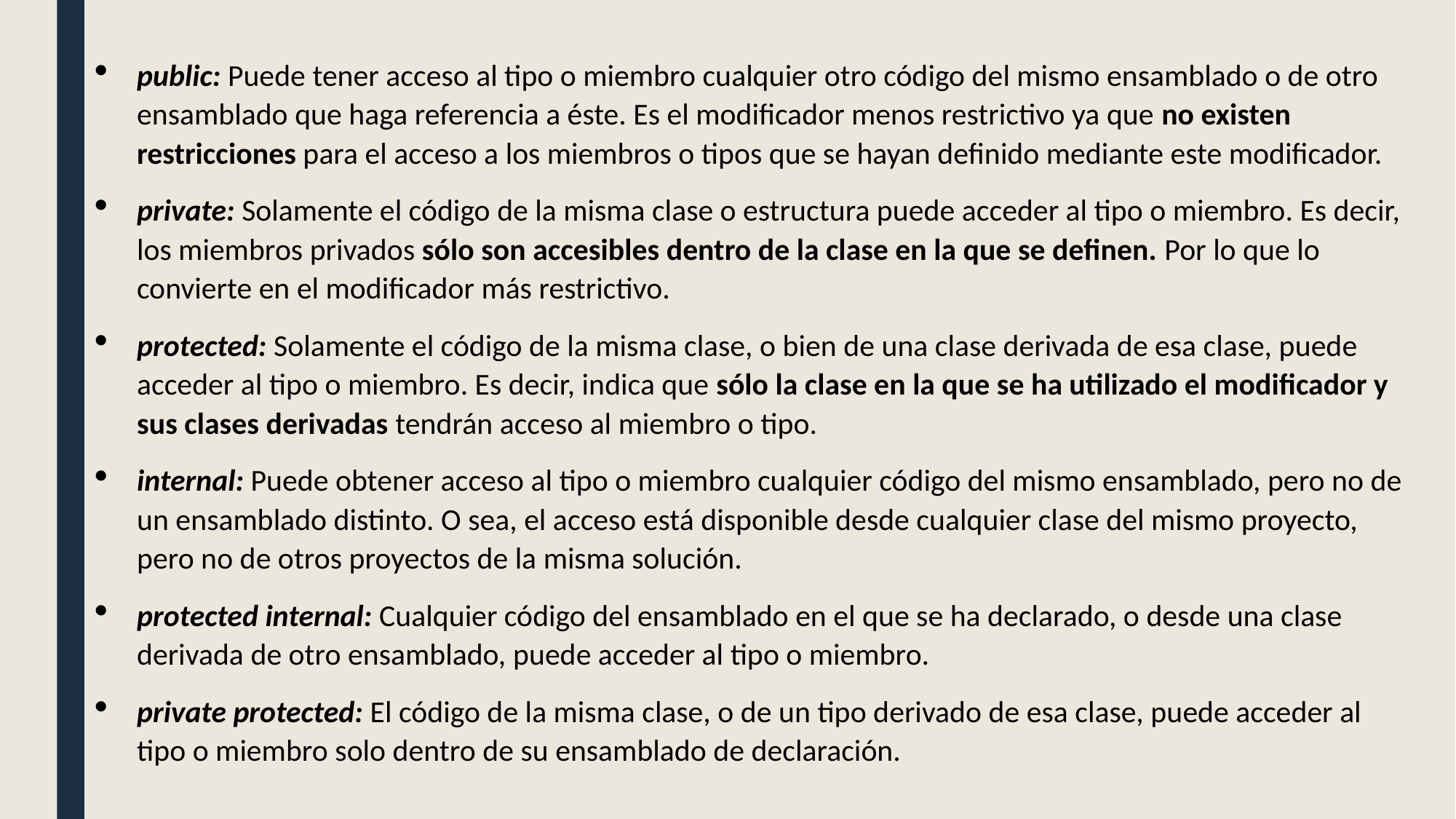

public: Puede tener acceso al tipo o miembro cualquier otro código del mismo ensamblado o de otro ensamblado que haga referencia a éste. Es el modificador menos restrictivo ya que no existen restricciones para el acceso a los miembros o tipos que se hayan definido mediante este modificador.
private: Solamente el código de la misma clase o estructura puede acceder al tipo o miembro. Es decir, los miembros privados sólo son accesibles dentro de la clase en la que se definen. Por lo que lo convierte en el modificador más restrictivo.
protected: Solamente el código de la misma clase, o bien de una clase derivada de esa clase, puede acceder al tipo o miembro. Es decir, indica que sólo la clase en la que se ha utilizado el modificador y sus clases derivadas tendrán acceso al miembro o tipo.
internal: Puede obtener acceso al tipo o miembro cualquier código del mismo ensamblado, pero no de un ensamblado distinto. O sea, el acceso está disponible desde cualquier clase del mismo proyecto, pero no de otros proyectos de la misma solución.
protected internal: Cualquier código del ensamblado en el que se ha declarado, o desde una clase derivada de otro ensamblado, puede acceder al tipo o miembro.
private protected: El código de la misma clase, o de un tipo derivado de esa clase, puede acceder al tipo o miembro solo dentro de su ensamblado de declaración.